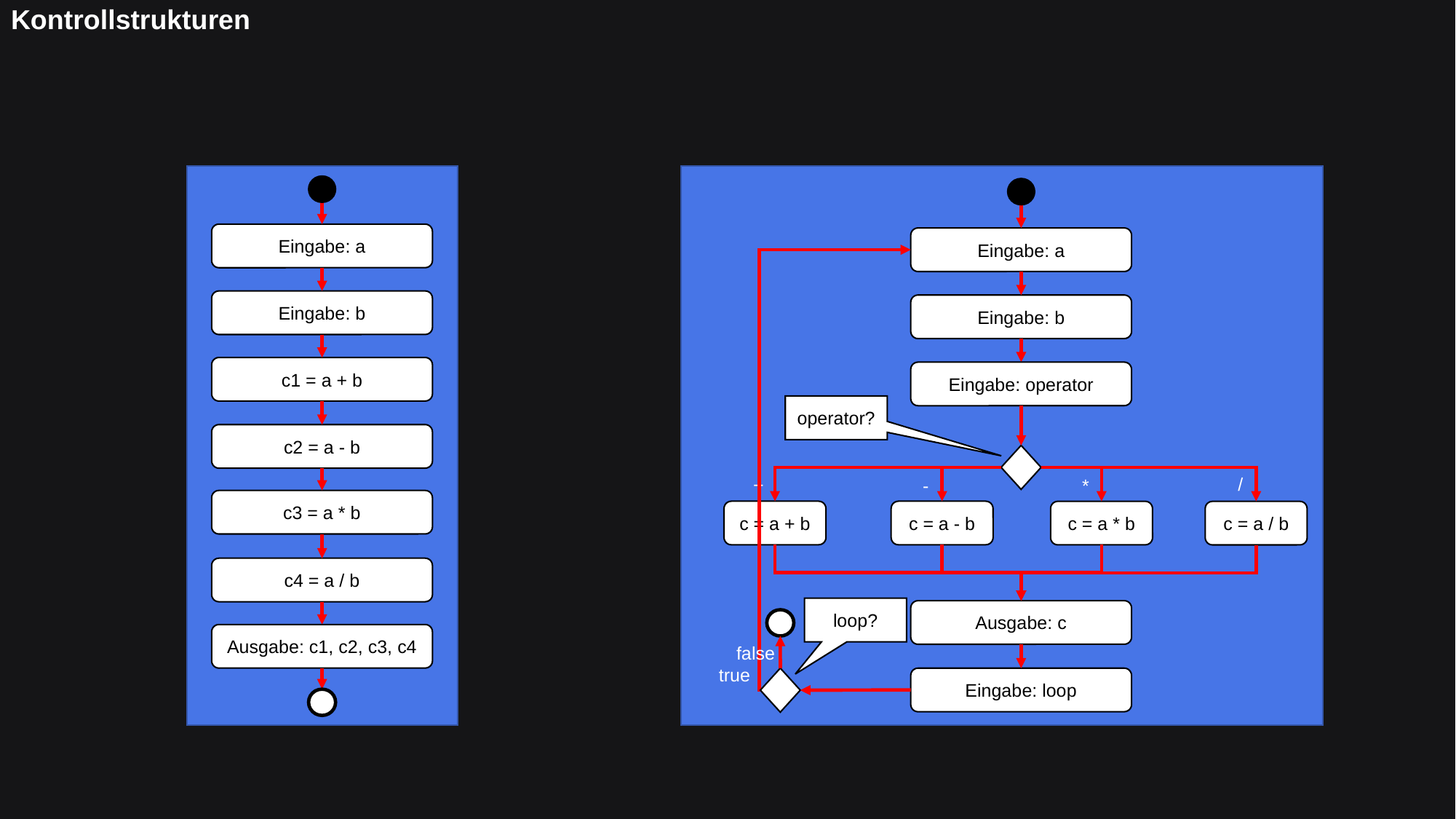

# Kontrollstrukturen

Eingabe: a
Eingabe: a
Eingabe: b
Eingabe: b
c1 = a + b
Eingabe: operator
operator?
c2 = a - b

/
+
-
*
c3 = a * b
c = a + b
c = a - b
c = a * b
c = a / b
c4 = a / b
loop?
Ausgabe: c

Ausgabe: c1, c2, c3, c4
false
true

Eingabe: loop